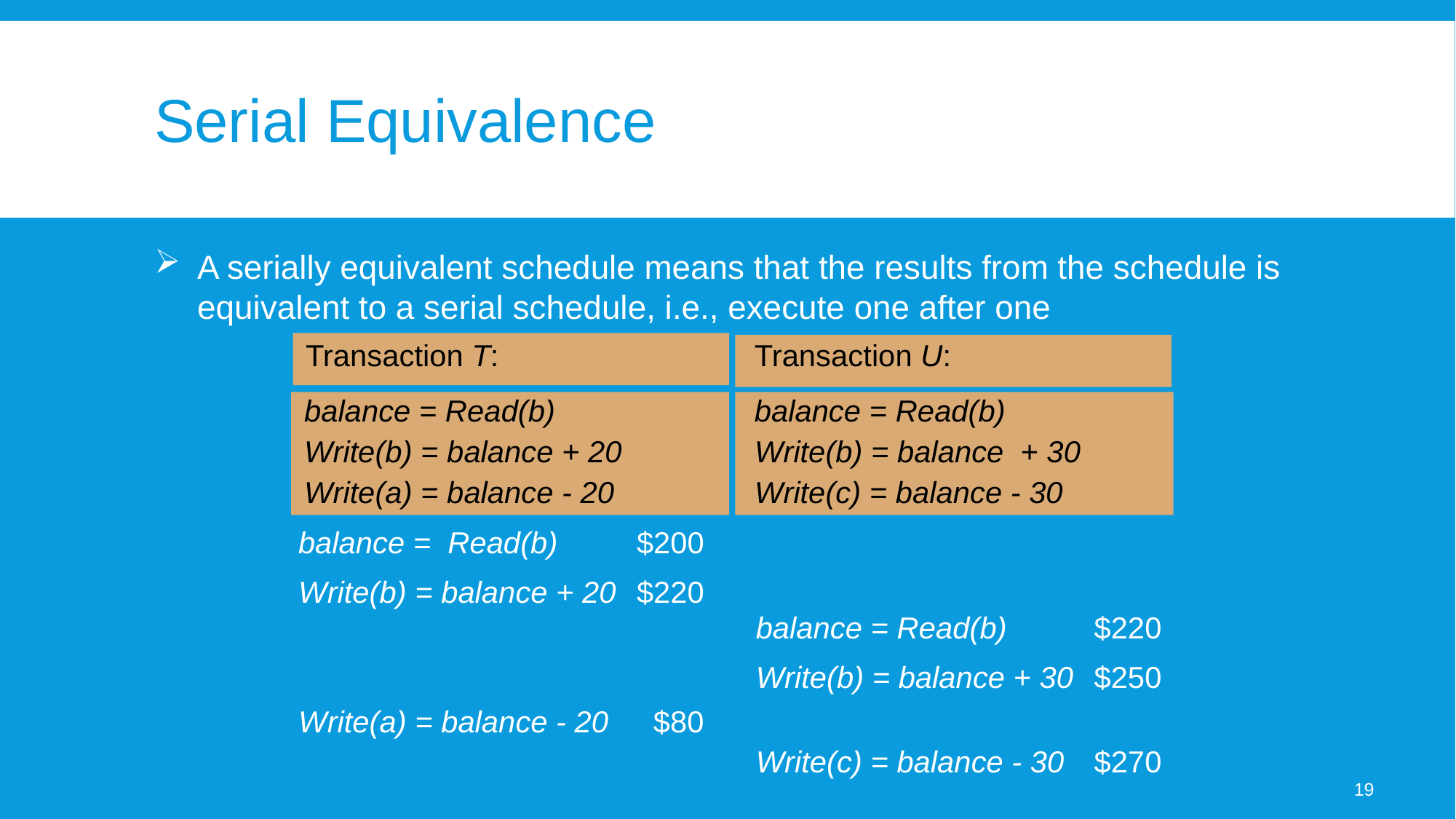

# Serial Equivalence
A serially equivalent schedule means that the results from the schedule is equivalent to a serial schedule, i.e., execute one after one

Transaction T:

Transaction U:

balance = Read(b)
balance = Read(b)

Write(b) = balance + 20
Write(b) = balance  + 30

Write(a) = balance - 20
Write(c) = balance - 30
balance =  Read(b)
$200
Write(b) = balance + 20
$220
balance = Read(b)
$220
Write(b) = balance + 30
$250
Write(a) = balance - 20
  $80

Write(c) = balance - 30
$270
19